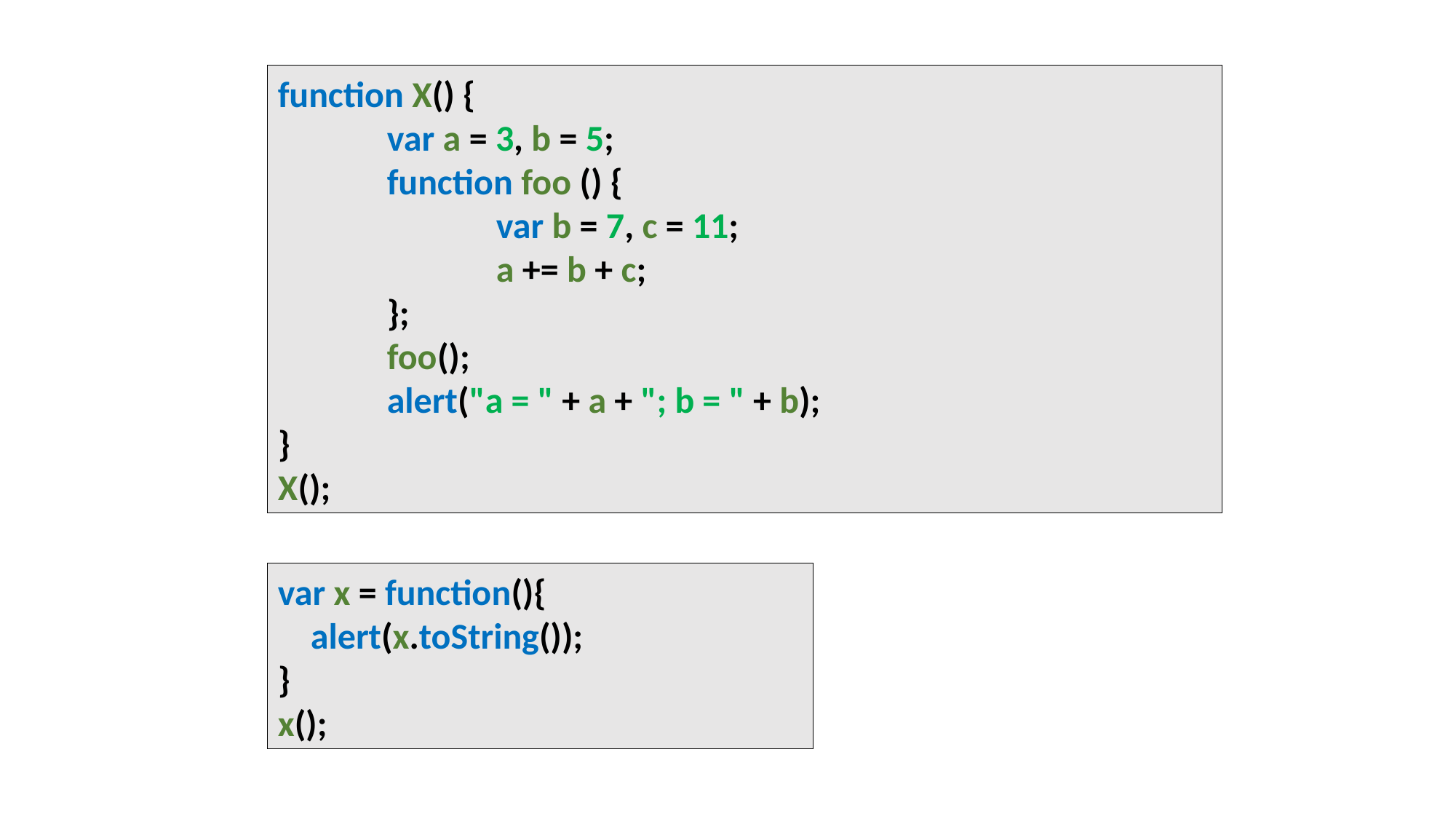

function X() {
	var a = 3, b = 5;
	function foo () {
		var b = 7, c = 11;
		a += b + c;
	};
	foo();
	alert("a = " + a + "; b = " + b);
}
X();
var x = function(){
    alert(x.toString());
}
x();